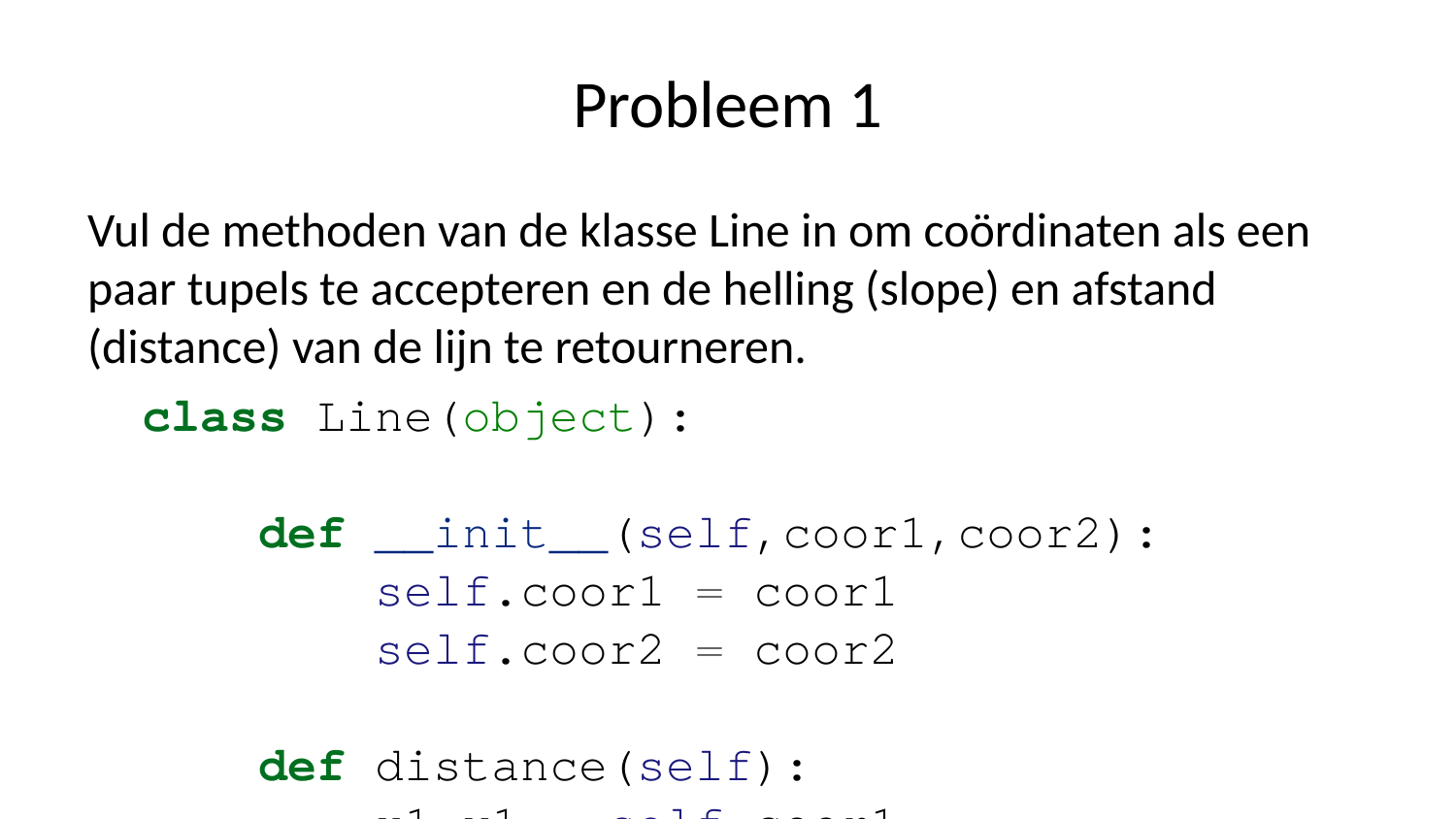

# Probleem 1
Vul de methoden van de klasse Line in om coördinaten als een paar tupels te accepteren en de helling (slope) en afstand (distance) van de lijn te retourneren.
class Line(object):
    def __init__(self,coor1,coor2):
        self.coor1 = coor1
        self.coor2 = coor2
    def distance(self):
        x1,y1 = self.coor1
        x2,y2 = self.coor2
        return ((x2-x1)**2 + (y2-y1)**2)**0.5
    def slope(self):
        x1,y1 = self.coor1
        x2,y2 = self.coor2
        return (y2-y1)/(x2-x1)
coordinate1 = (3,2)
coordinate2 = (8,10)
li = Line(coordinate1,coordinate2)
li.distance()
9.433981132056603
li.slope()
1.6